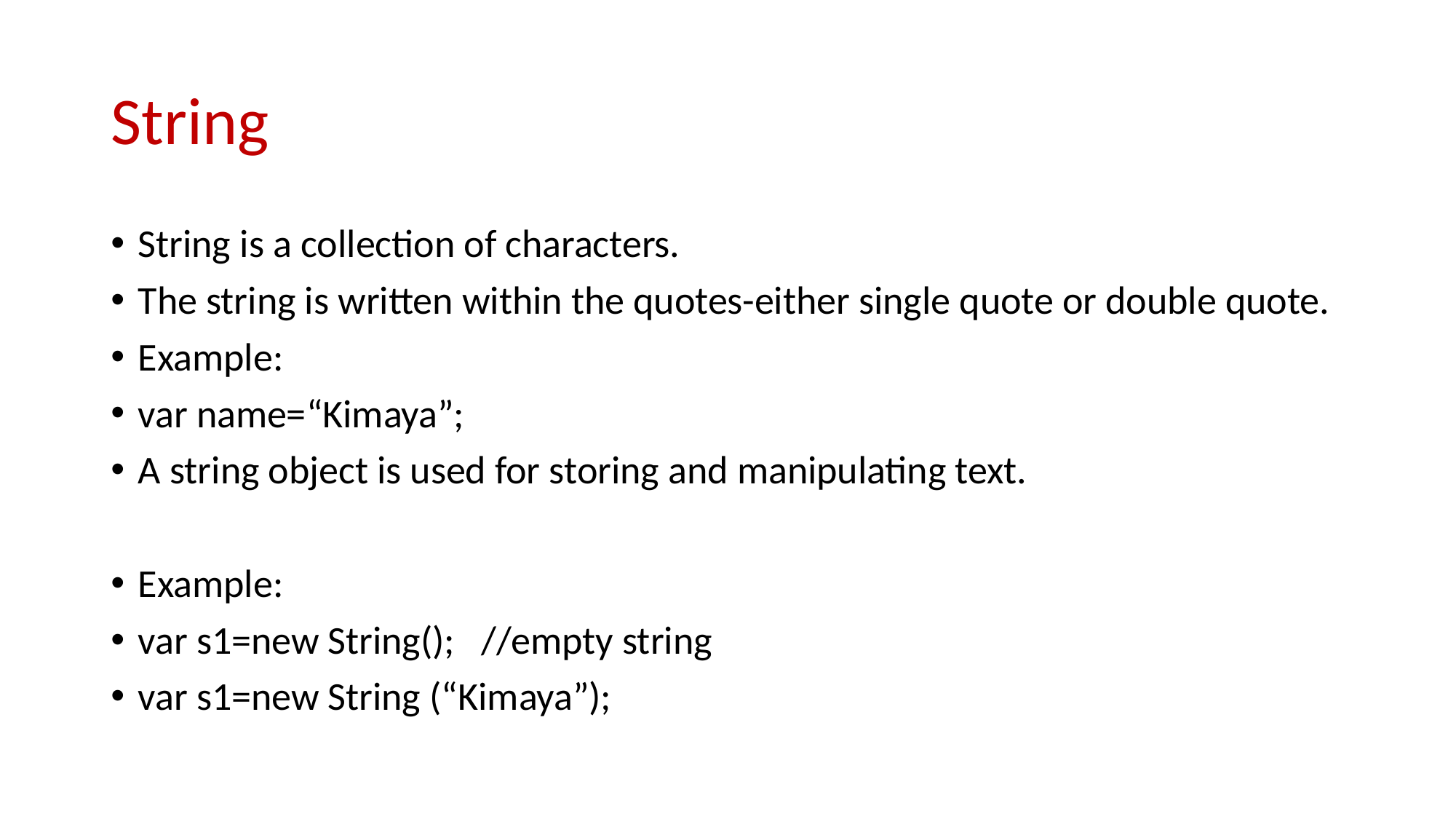

# String
String is a collection of characters.
The string is written within the quotes-either single quote or double quote.
Example:
var name=“Kimaya”;
A string object is used for storing and manipulating text.

Example:
var s1=new String();   //empty string
var s1=new String (“Kimaya”);